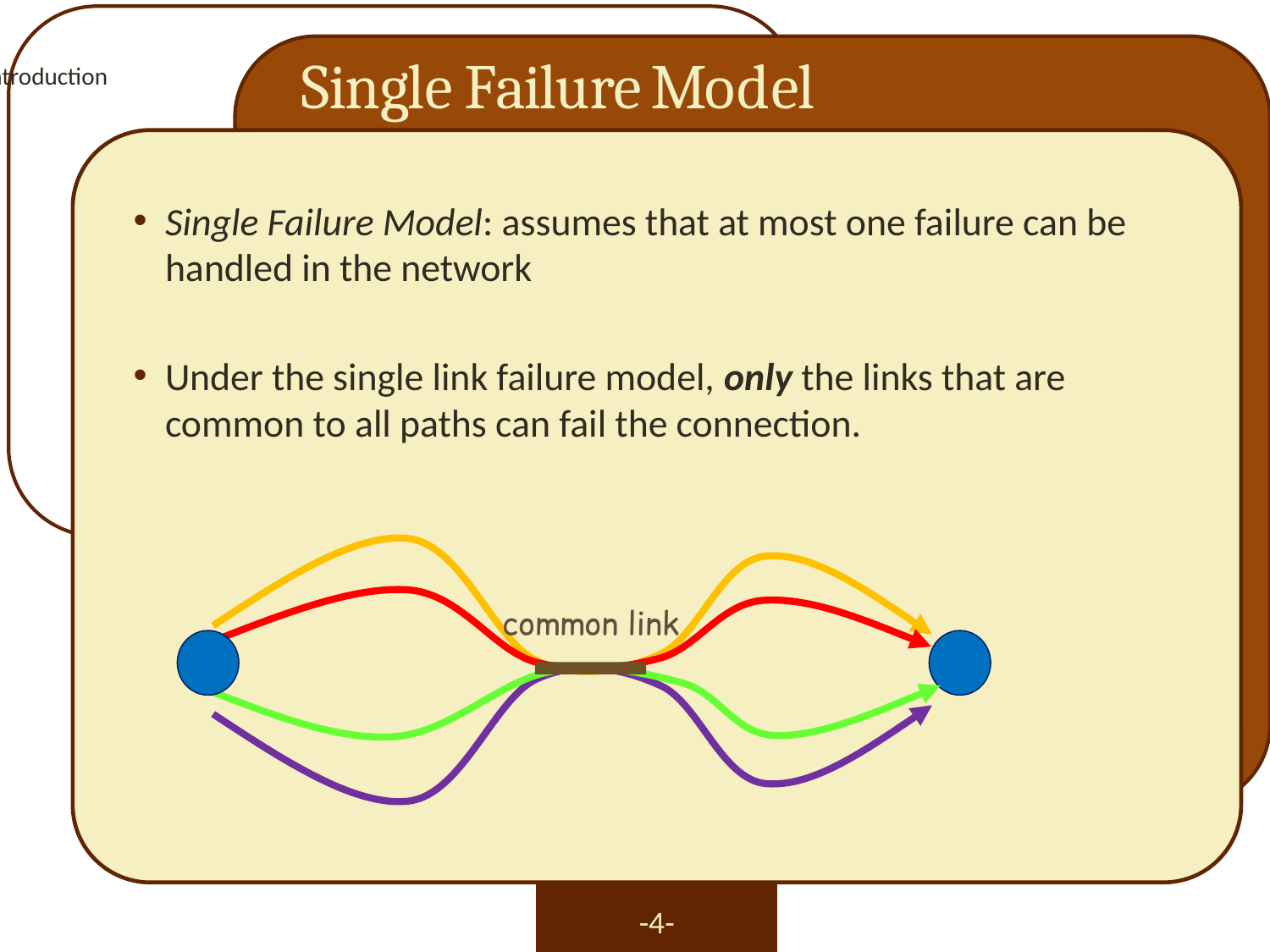

# Single Failure Model
Introduction

Single Failure Model: assumes that at most one failure can be handled in the network

Under the single link failure model, only the links that are common to all paths can fail the connection.

 common link